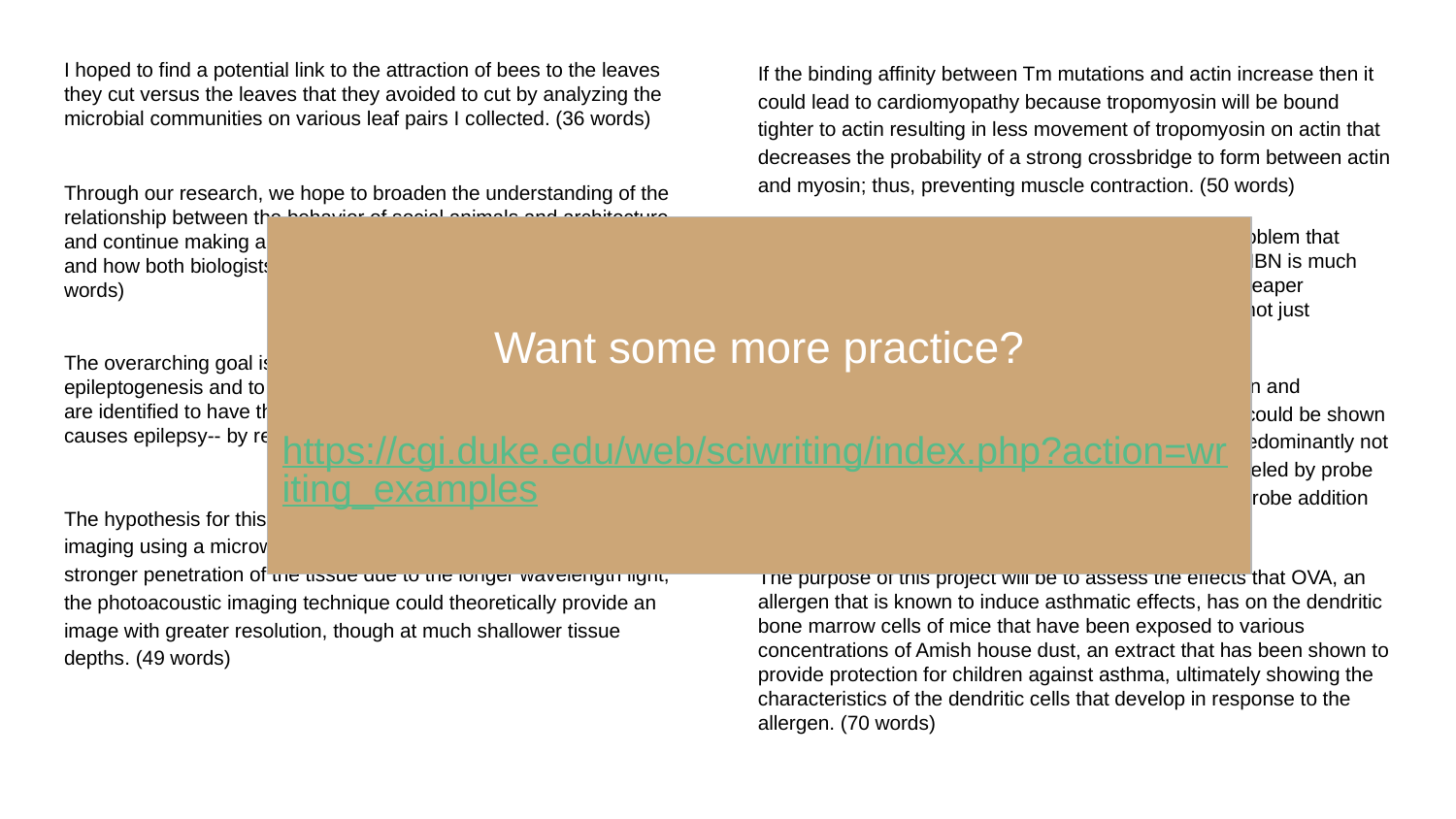

I hoped to find a potential link to the attraction of bees to the leaves they cut versus the leaves that they avoided to cut by analyzing the microbial communities on various leaf pairs I collected. (36 words)

Through our research, we hope to broaden the understanding of the relationship between the behavior of social animals and architecture and continue making an interdisciplinary dialogue into this interaction and how both biologists and architects can ultimately benefit. (38 words)

The overarching goal is to gain a deeper understanding of epileptogenesis and to find ways to improve the lives of children who are identified to have the specific Scn8a gene mutation-- which causes epilepsy-- by reducing epileptic seizures. (38 words)

The hypothesis for this research project is that while thermoacoustic imaging using a microwave to induce temperature change would have stronger penetration of the tissue due to the longer wavelength light, the photoacoustic imaging technique could theoretically provide an image with greater resolution, though at much shallower tissue depths. (49 words)
If the binding affinity between Tm mutations and actin increase then it could lead to cardiomyopathy because tropomyosin will be bound tighter to actin resulting in less movement of tropomyosin on actin that decreases the probability of a strong crossbridge to form between actin and myosin; thus, preventing muscle contraction. (50 words)

Also, this is actually very important because this is a problem that actually limits the materials that can be used because HBN is much cheaper than the other materials so this would mean cheaper technology that is also a lot more reliable since it does not just randomly change energy levels. (51 words)

By exposing the lung to propidium iodide after ventilation and quantitating the number labeled under this condition, it could be shown that the disruptions occurring during ventilation were predominantly not lethal: the number of propidium iodide–positive cells labeled by probe addition after was strikingly decreased compared with probe addition during ventilation. (51 words)

The purpose of this project will be to assess the effects that OVA, an allergen that is known to induce asthmatic effects, has on the dendritic bone marrow cells of mice that have been exposed to various concentrations of Amish house dust, an extract that has been shown to provide protection for children against asthma, ultimately showing the characteristics of the dendritic cells that develop in response to the allergen. (70 words)

Want some more practice?

https://cgi.duke.edu/web/sciwriting/index.php?action=writing_examples